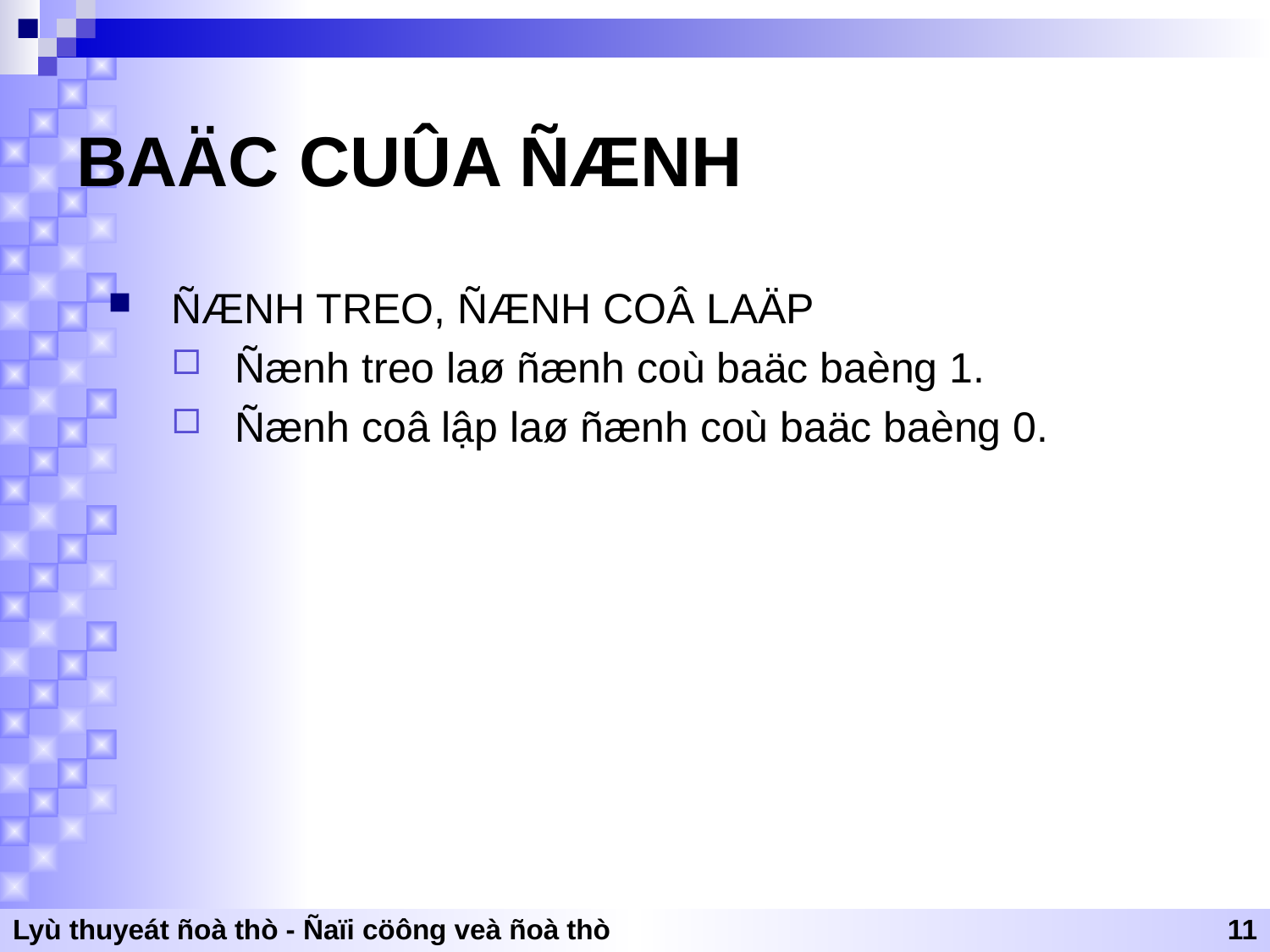

# BAÄC CUÛA ÑÆNH
ÑÆNH TREO, ÑÆNH COÂ LAÄP
Ñænh treo laø ñænh coù baäc baèng 1.
Ñænh coâ lập laø ñænh coù baäc baèng 0.
Lyù thuyeát ñoà thò - Ñaïi cöông veà ñoà thò
11